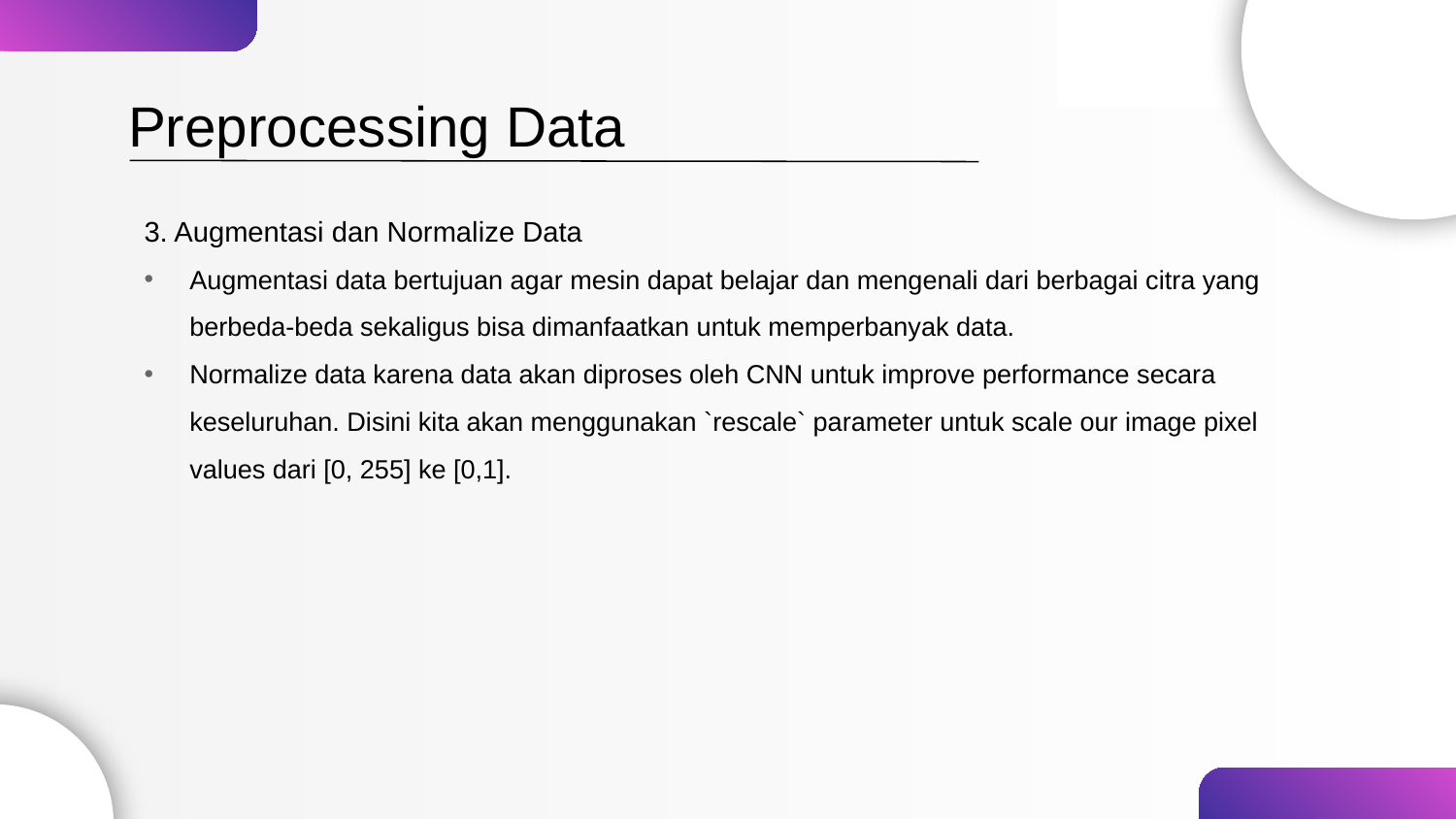

# Preprocessing Data
3. Augmentasi dan Normalize Data
Augmentasi data bertujuan agar mesin dapat belajar dan mengenali dari berbagai citra yang berbeda-beda sekaligus bisa dimanfaatkan untuk memperbanyak data.
Normalize data karena data akan diproses oleh CNN untuk improve performance secara keseluruhan. Disini kita akan menggunakan `rescale` parameter untuk scale our image pixel values dari [0, 255] ke [0,1].